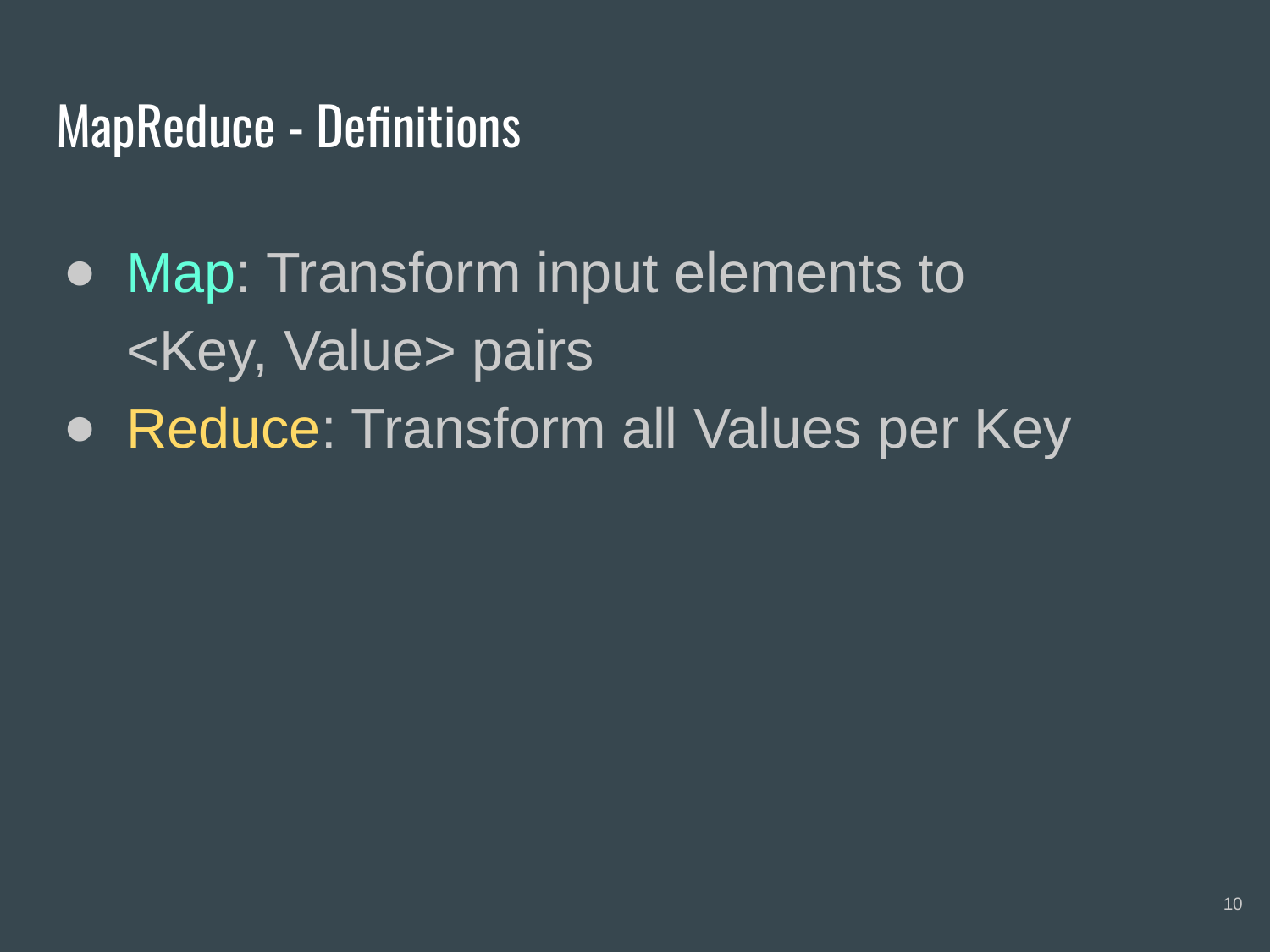

# MapReduce - Definitions
Map: Transform input elements to          <Key, Value> pairs
Reduce: Transform all Values per Key
10